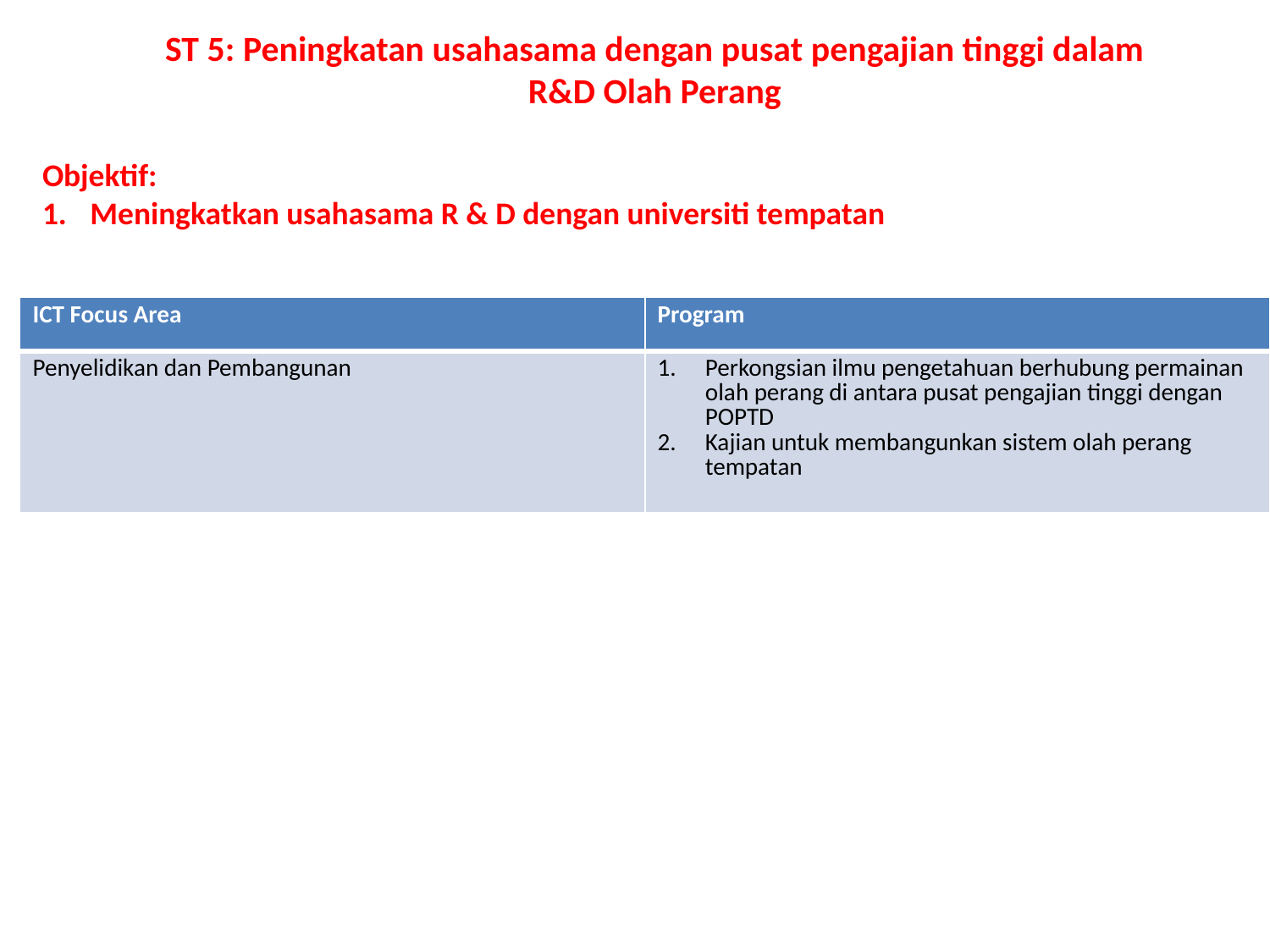

ST 5: Peningkatan usahasama dengan pusat pengajian tinggi dalam R&D Olah Perang

Objektif:
Meningkatkan usahasama R & D dengan universiti tempatan

| ICT Focus Area | Program |
| --- | --- |
| Penyelidikan dan Pembangunan | Perkongsian ilmu pengetahuan berhubung permainan olah perang di antara pusat pengajian tinggi dengan POPTD Kajian untuk membangunkan sistem olah perang tempatan |